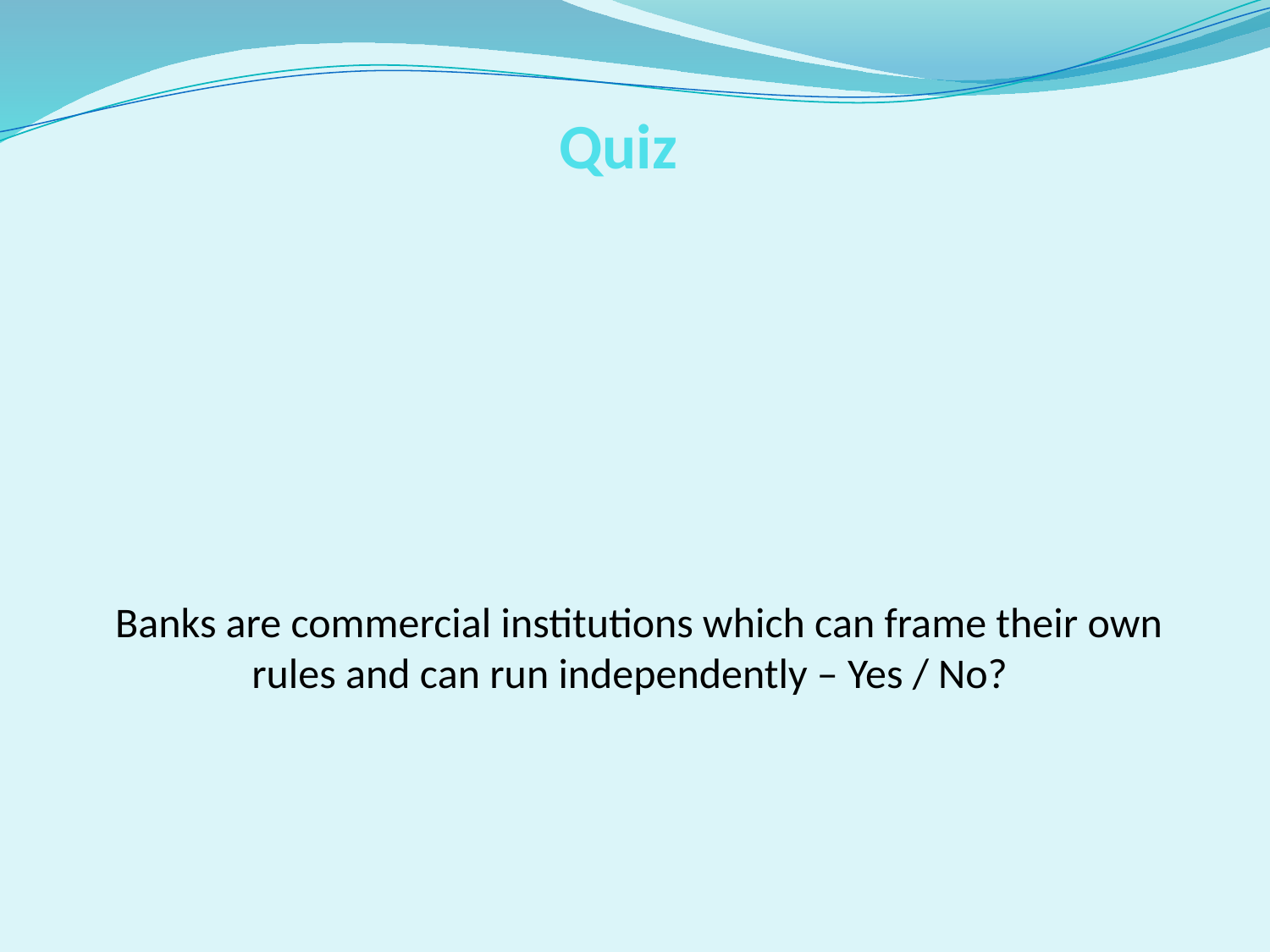

# Quiz

Banks are commercial institutions which can frame their own rules and can run independently – Yes / No?